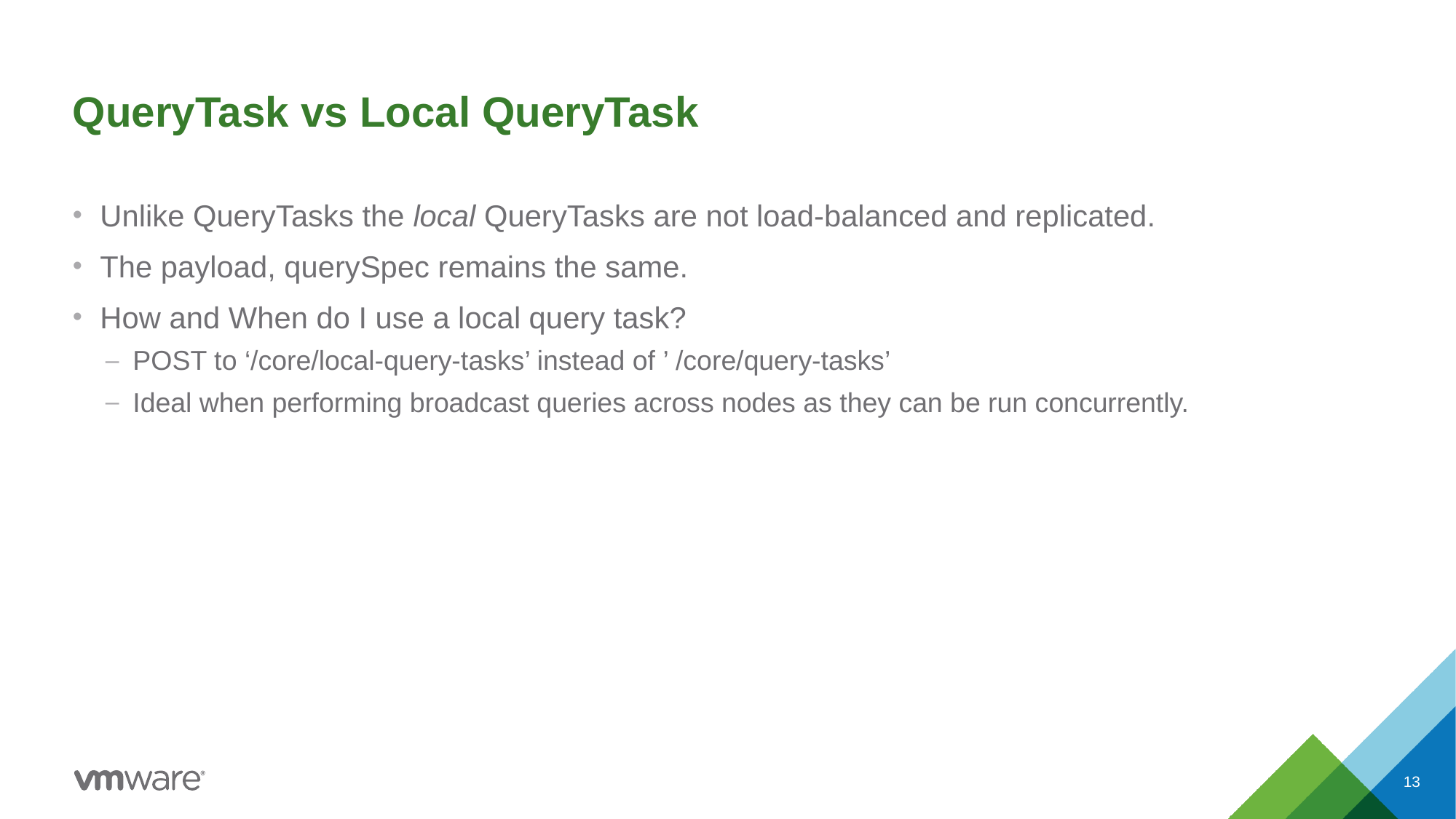

# QueryTask vs Local QueryTask
Unlike QueryTasks the local QueryTasks are not load-balanced and replicated.
The payload, querySpec remains the same.
How and When do I use a local query task?
POST to ‘/core/local-query-tasks’ instead of ’ /core/query-tasks’
Ideal when performing broadcast queries across nodes as they can be run concurrently.
13